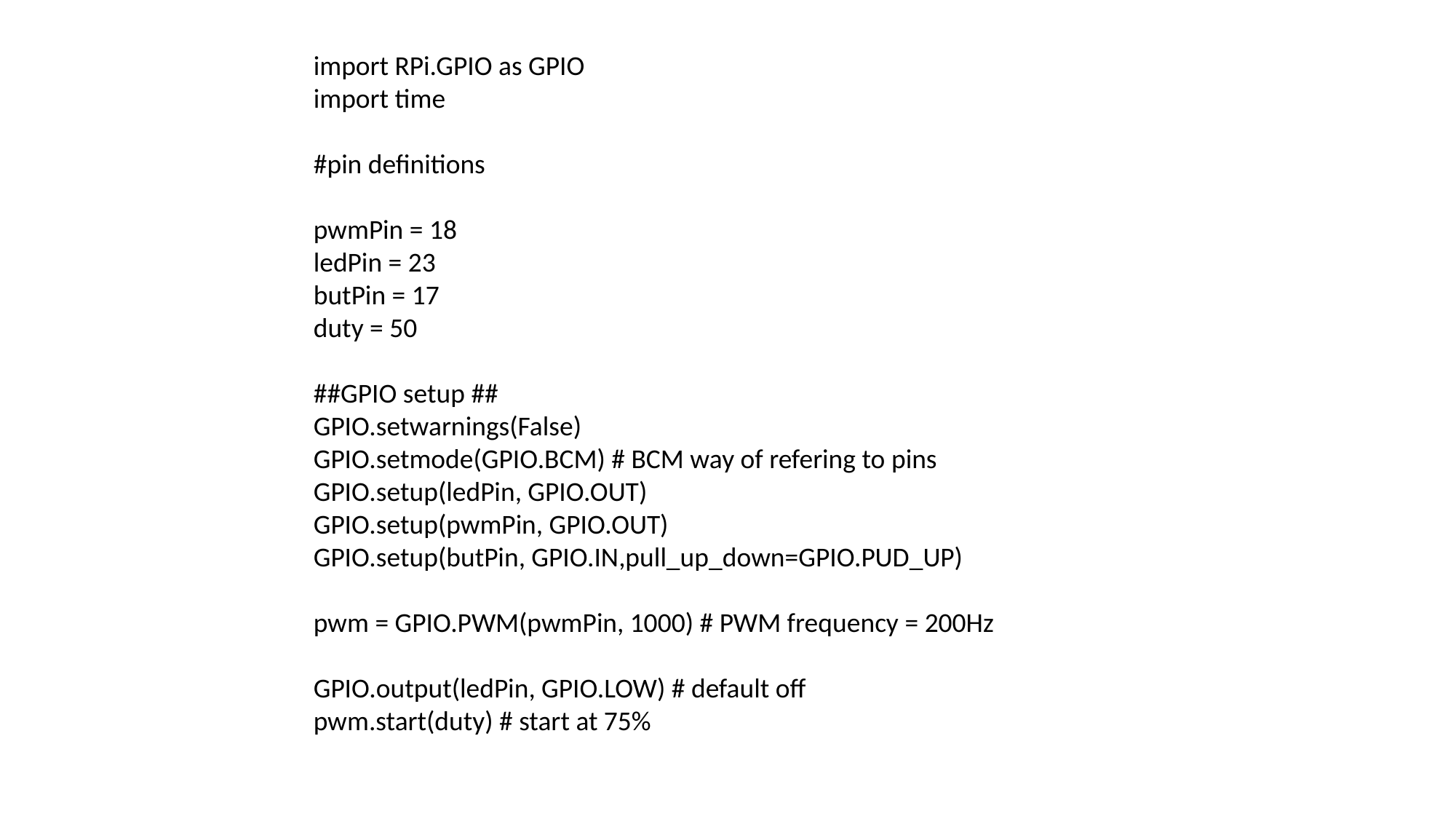

import RPi.GPIO as GPIO
import time

#pin definitions

pwmPin = 18
ledPin = 23
butPin = 17
duty = 50

##GPIO setup ##
GPIO.setwarnings(False)
GPIO.setmode(GPIO.BCM) # BCM way of refering to pins
GPIO.setup(ledPin, GPIO.OUT)
GPIO.setup(pwmPin, GPIO.OUT)
GPIO.setup(butPin, GPIO.IN,pull_up_down=GPIO.PUD_UP)

pwm = GPIO.PWM(pwmPin, 1000) # PWM frequency = 200Hz

GPIO.output(ledPin, GPIO.LOW) # default off
pwm.start(duty) # start at 75%